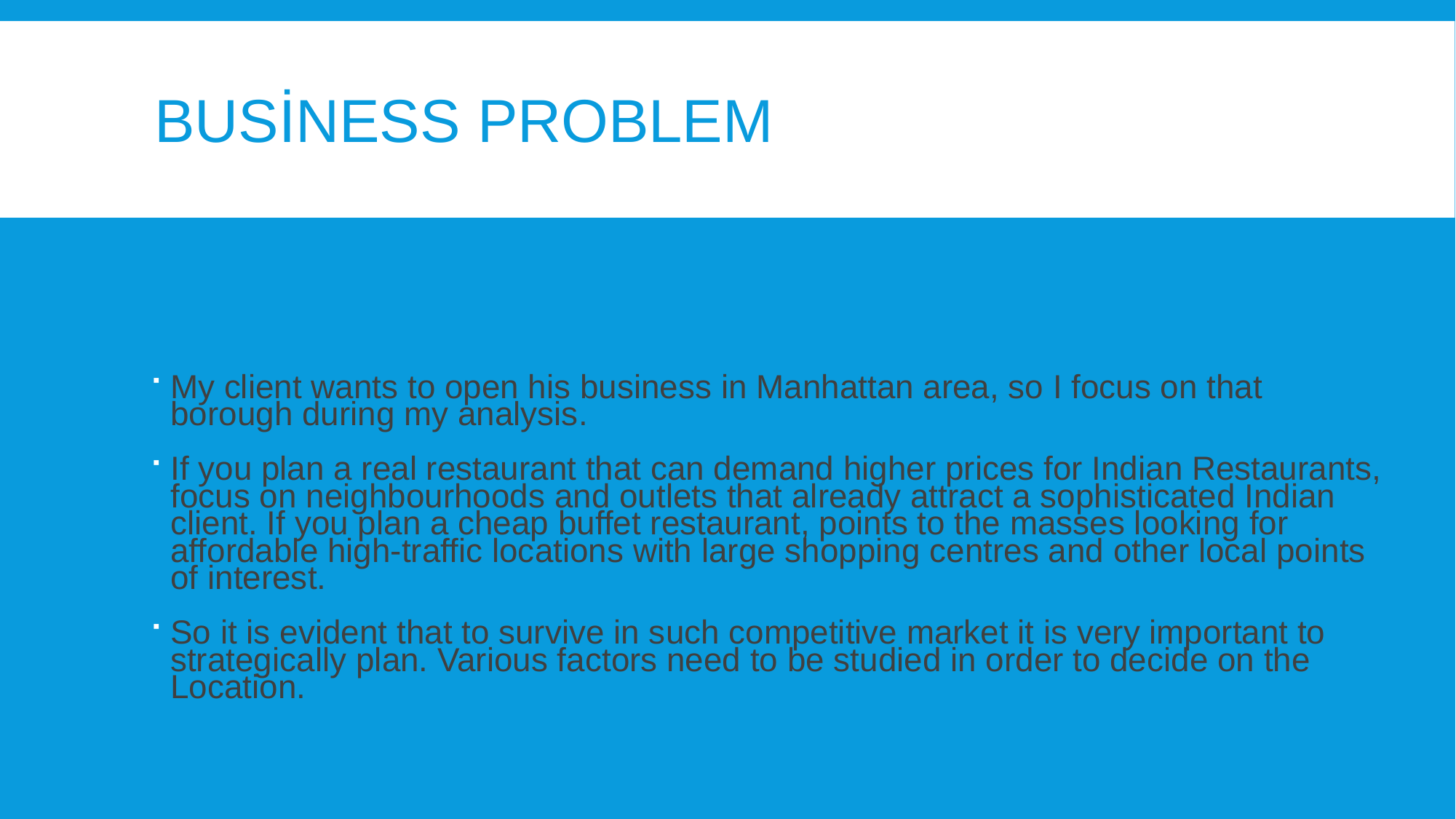

# Business Problem

My client wants to open his business in Manhattan area, so I focus on that borough during my analysis.
If you plan a real restaurant that can demand higher prices for Indian Restaurants, focus on neighbourhoods and outlets that already attract a sophisticated Indian client. If you plan a cheap buffet restaurant, points to the masses looking for affordable high-traffic locations with large shopping centres and other local points of interest.
So it is evident that to survive in such competitive market it is very important to strategically plan. Various factors need to be studied in order to decide on the Location.